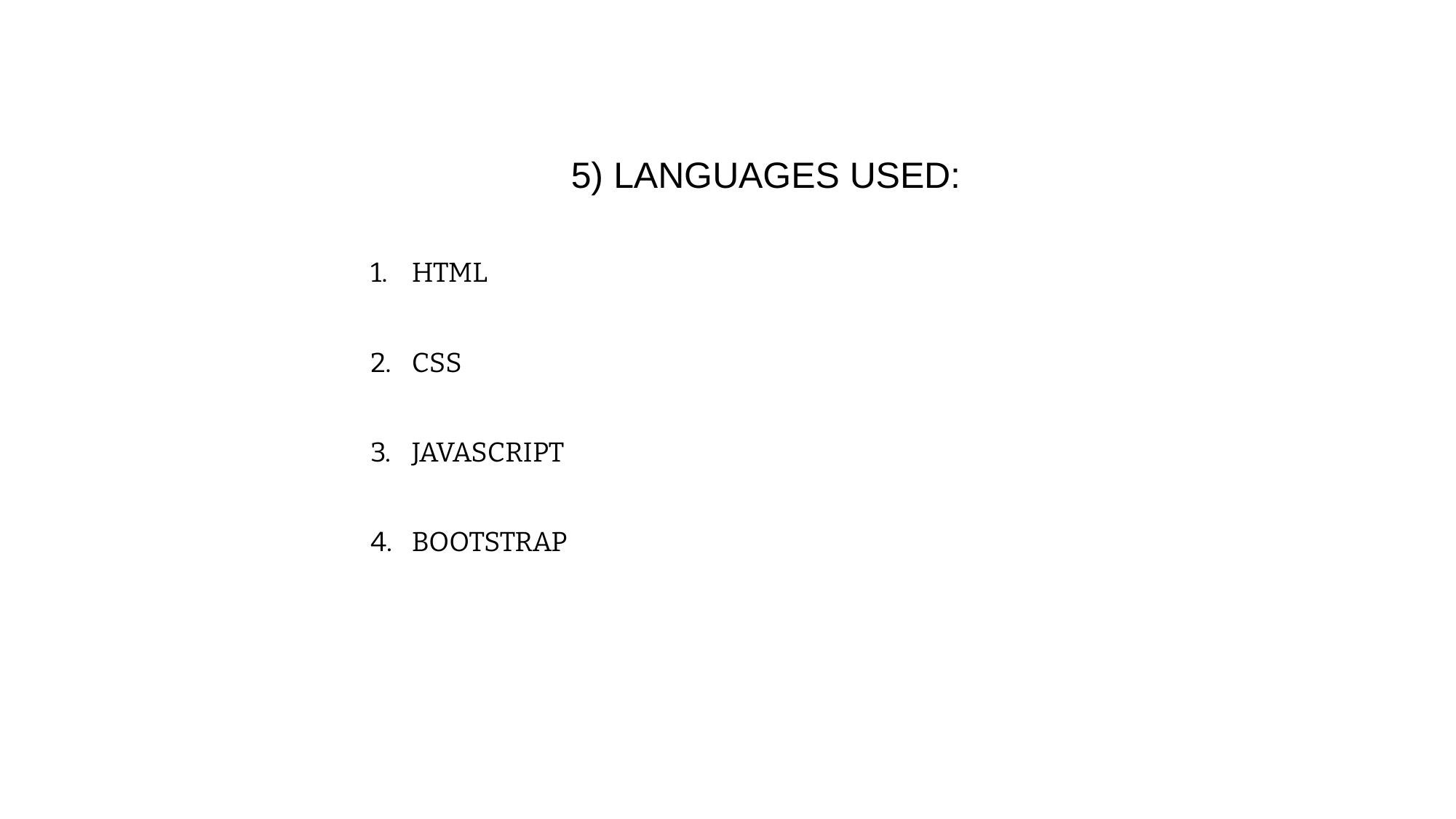

5) LANGUAGES USED:

HTML

CSS

JAVASCRIPT

BOOTSTRAP